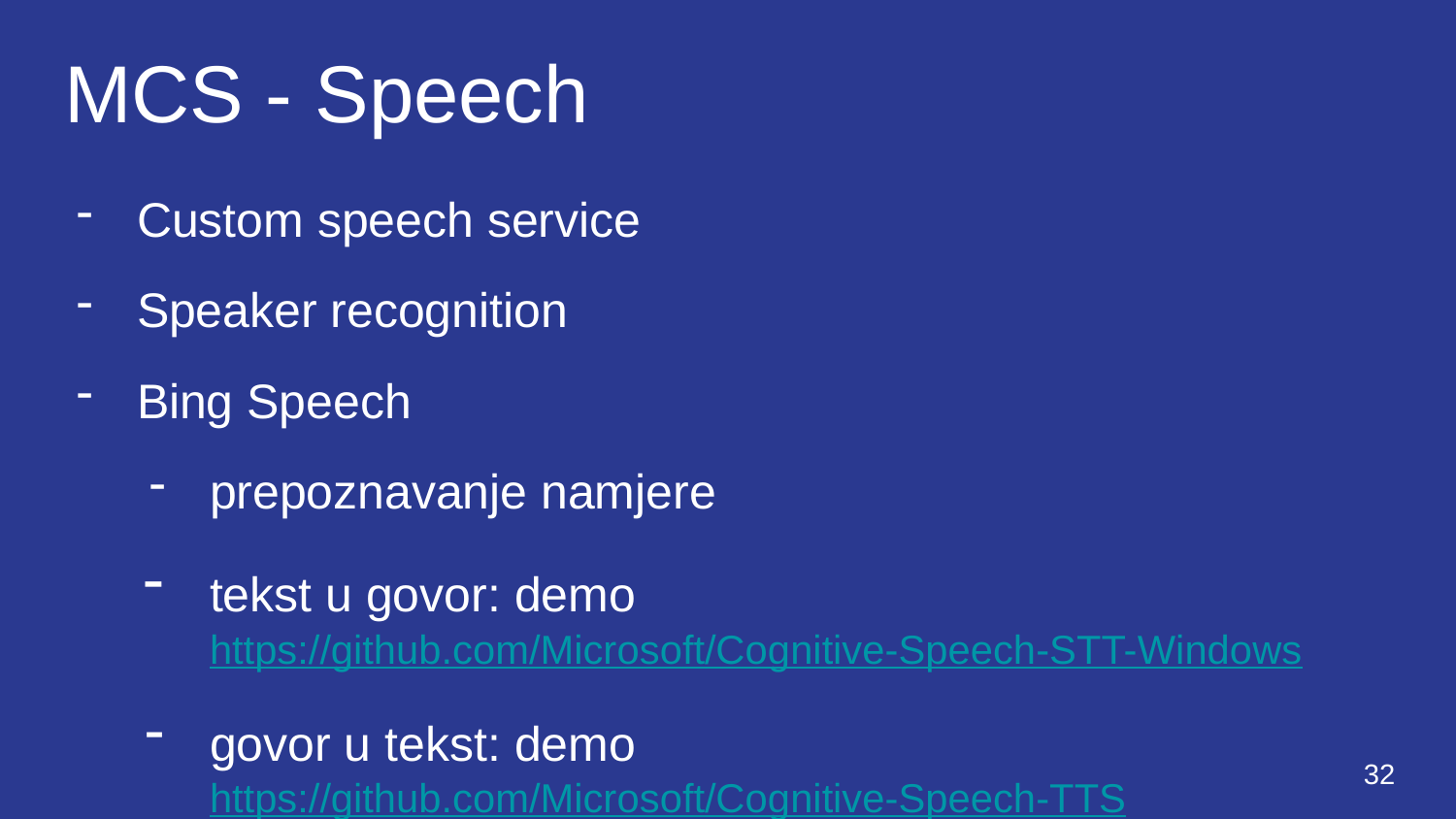

# MCS - Speech

Custom speech service
Speaker recognition
Bing Speech
prepoznavanje namjere
tekst u govor: demo https://github.com/Microsoft/Cognitive-Speech-STT-Windows
govor u tekst: demo https://github.com/Microsoft/Cognitive-Speech-TTS
32